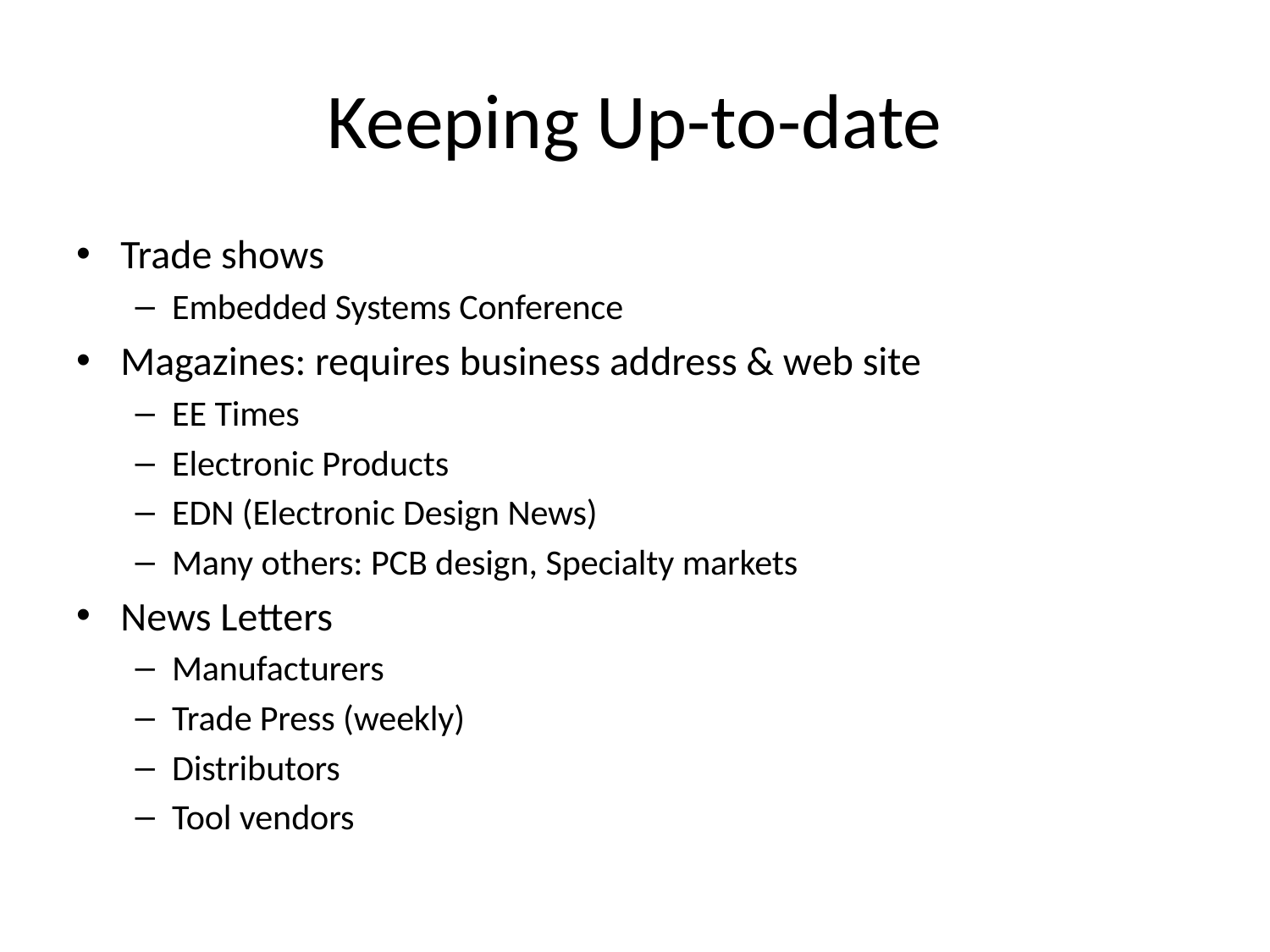

# Keeping Up-to-date
Trade shows
Embedded Systems Conference
Magazines: requires business address & web site
EE Times
Electronic Products
EDN (Electronic Design News)
Many others: PCB design, Specialty markets
News Letters
Manufacturers
Trade Press (weekly)
Distributors
Tool vendors